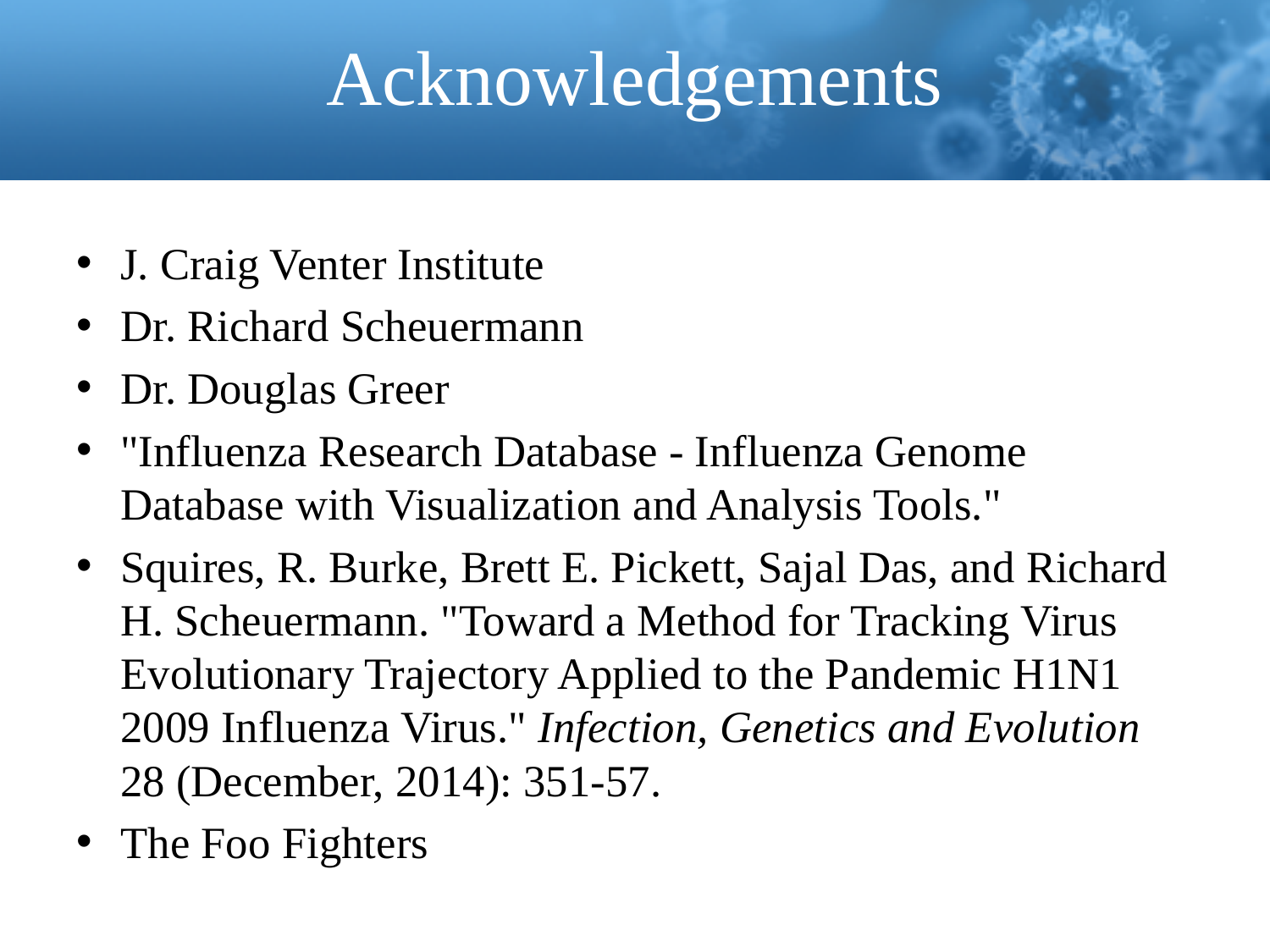

# Acknowledgements
J. Craig Venter Institute
Dr. Richard Scheuermann
Dr. Douglas Greer
"Influenza Research Database - Influenza Genome Database with Visualization and Analysis Tools."
Squires, R. Burke, Brett E. Pickett, Sajal Das, and Richard H. Scheuermann. "Toward a Method for Tracking Virus Evolutionary Trajectory Applied to the Pandemic H1N1 2009 Influenza Virus." Infection, Genetics and Evolution 28 (December, 2014): 351-57.
The Foo Fighters